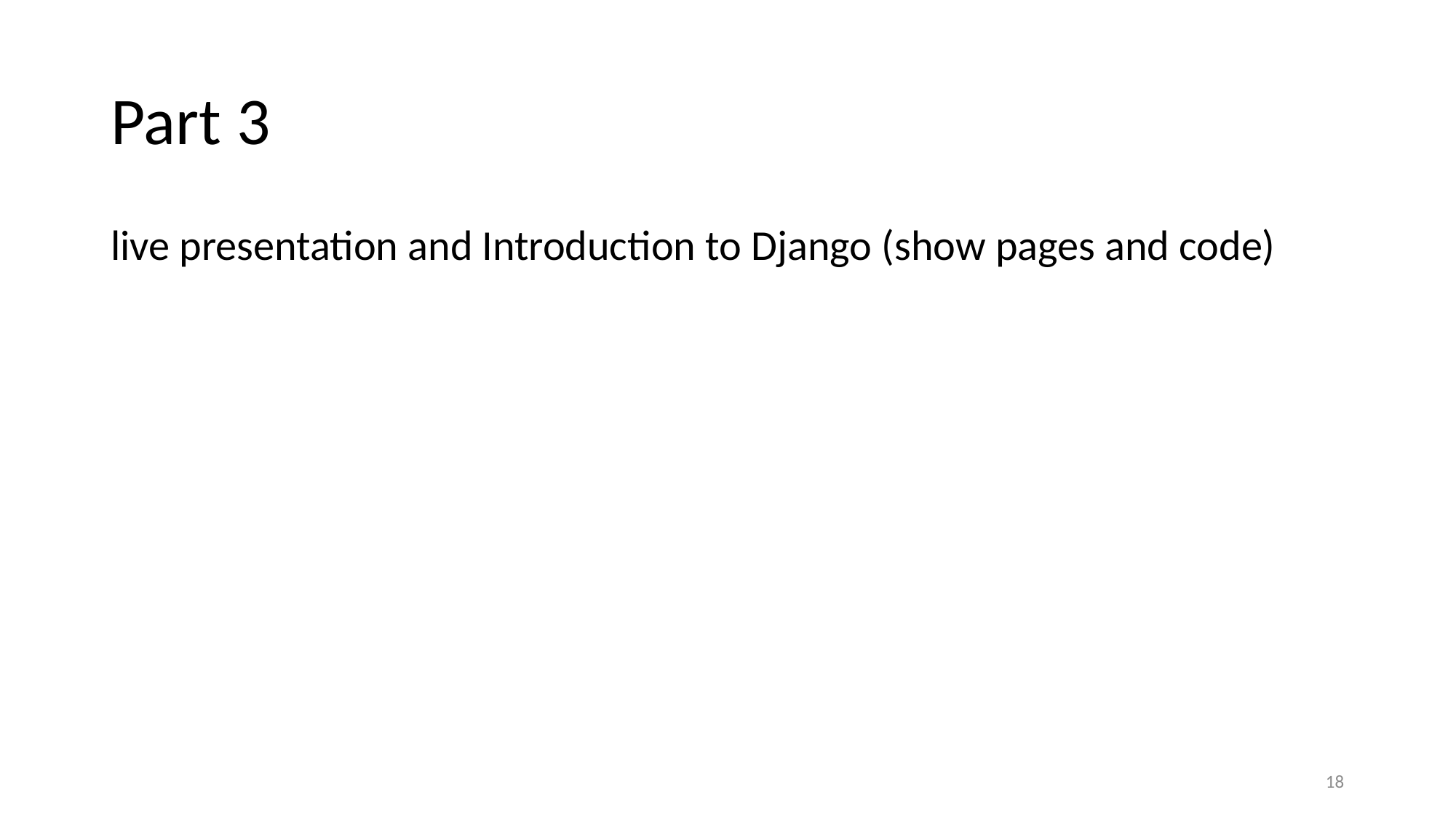

# Part 3
live presentation and Introduction to Django (show pages and code)
18